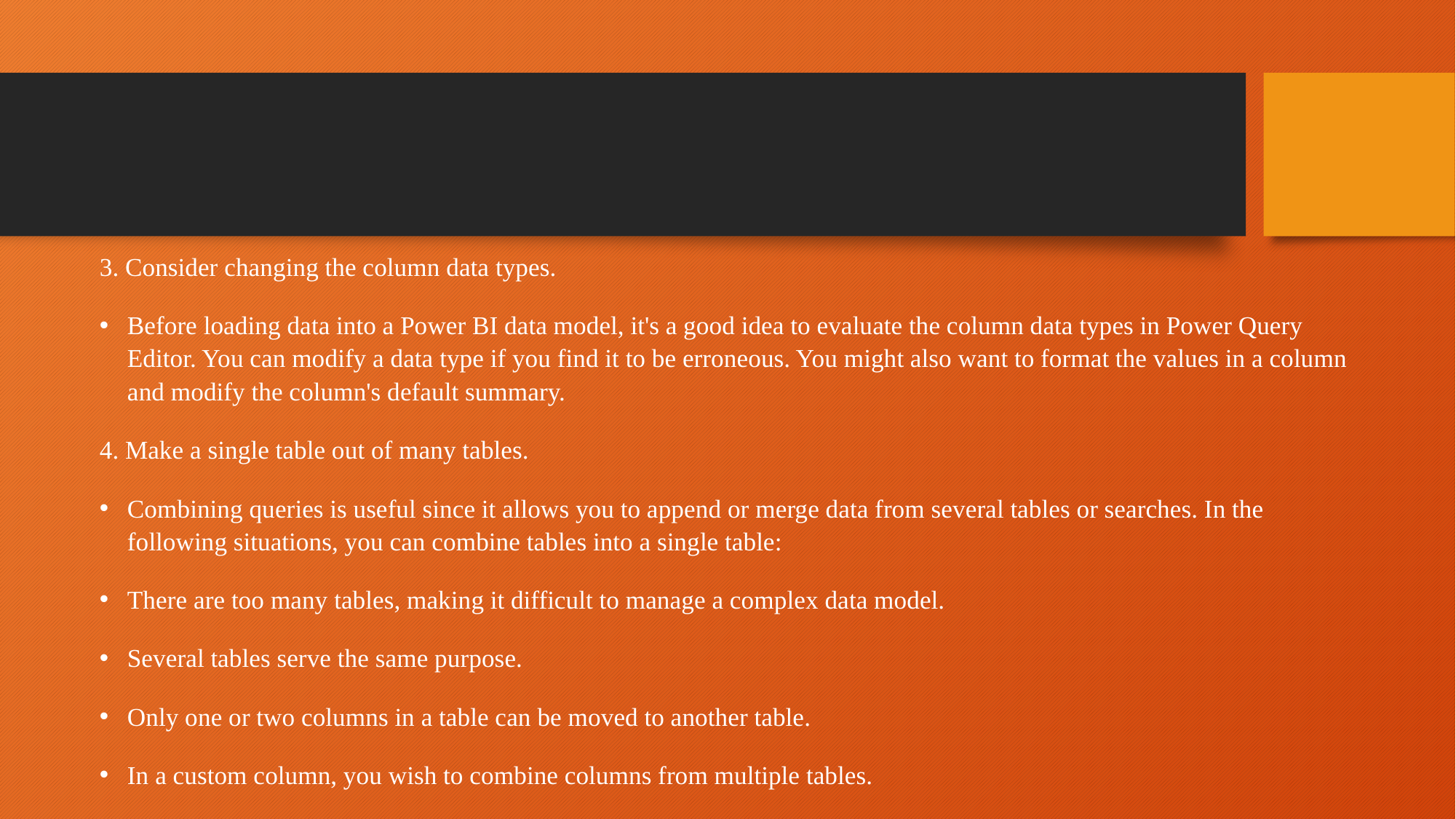

#
3. Consider changing the column data types.
Before loading data into a Power BI data model, it's a good idea to evaluate the column data types in Power Query Editor. You can modify a data type if you find it to be erroneous. You might also want to format the values in a column and modify the column's default summary.
4. Make a single table out of many tables.
Combining queries is useful since it allows you to append or merge data from several tables or searches. In the following situations, you can combine tables into a single table:
There are too many tables, making it difficult to manage a complex data model.
Several tables serve the same purpose.
Only one or two columns in a table can be moved to another table.
In a custom column, you wish to combine columns from multiple tables.